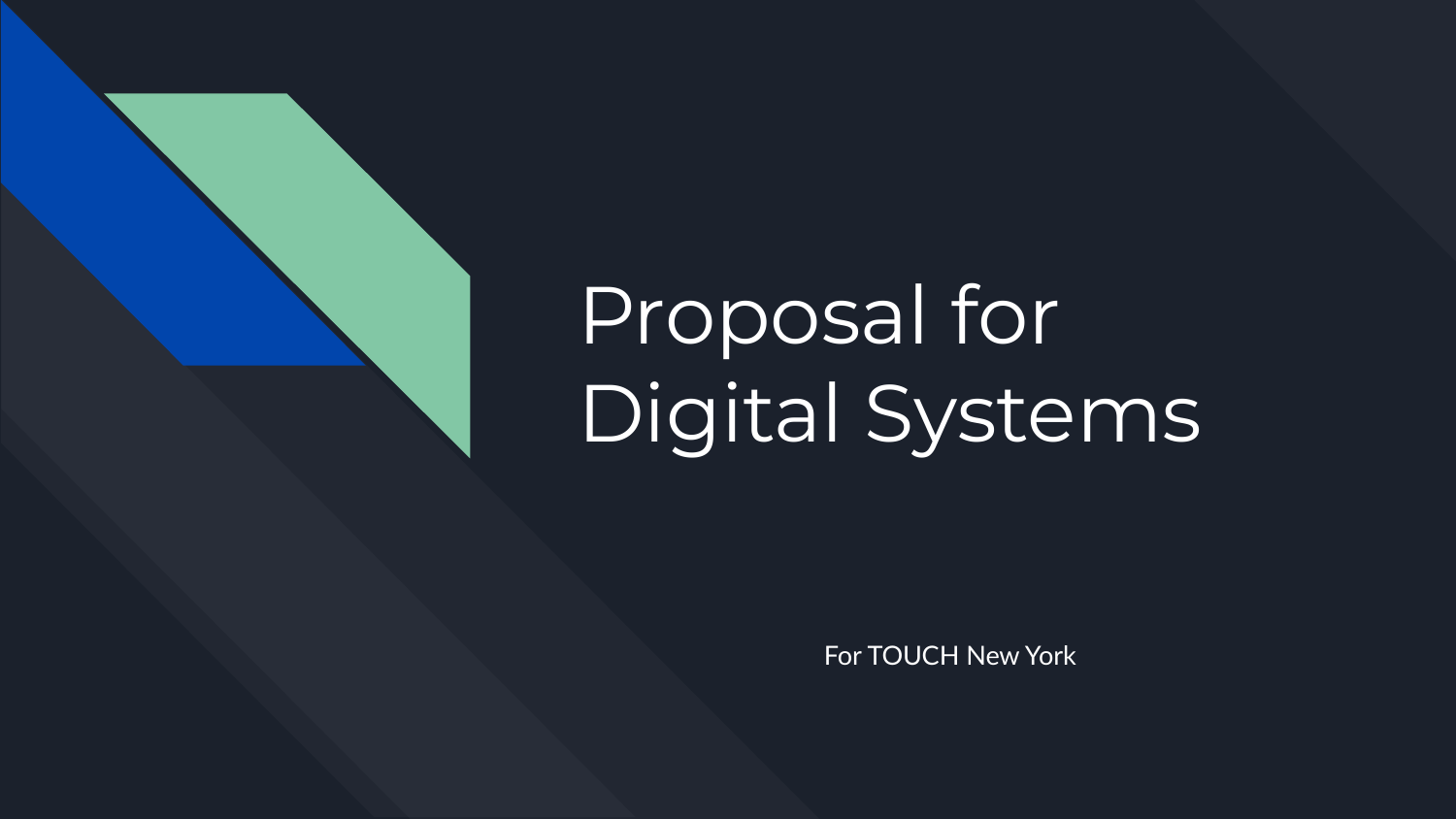

# Proposal for Digital Systems
For TOUCH New York